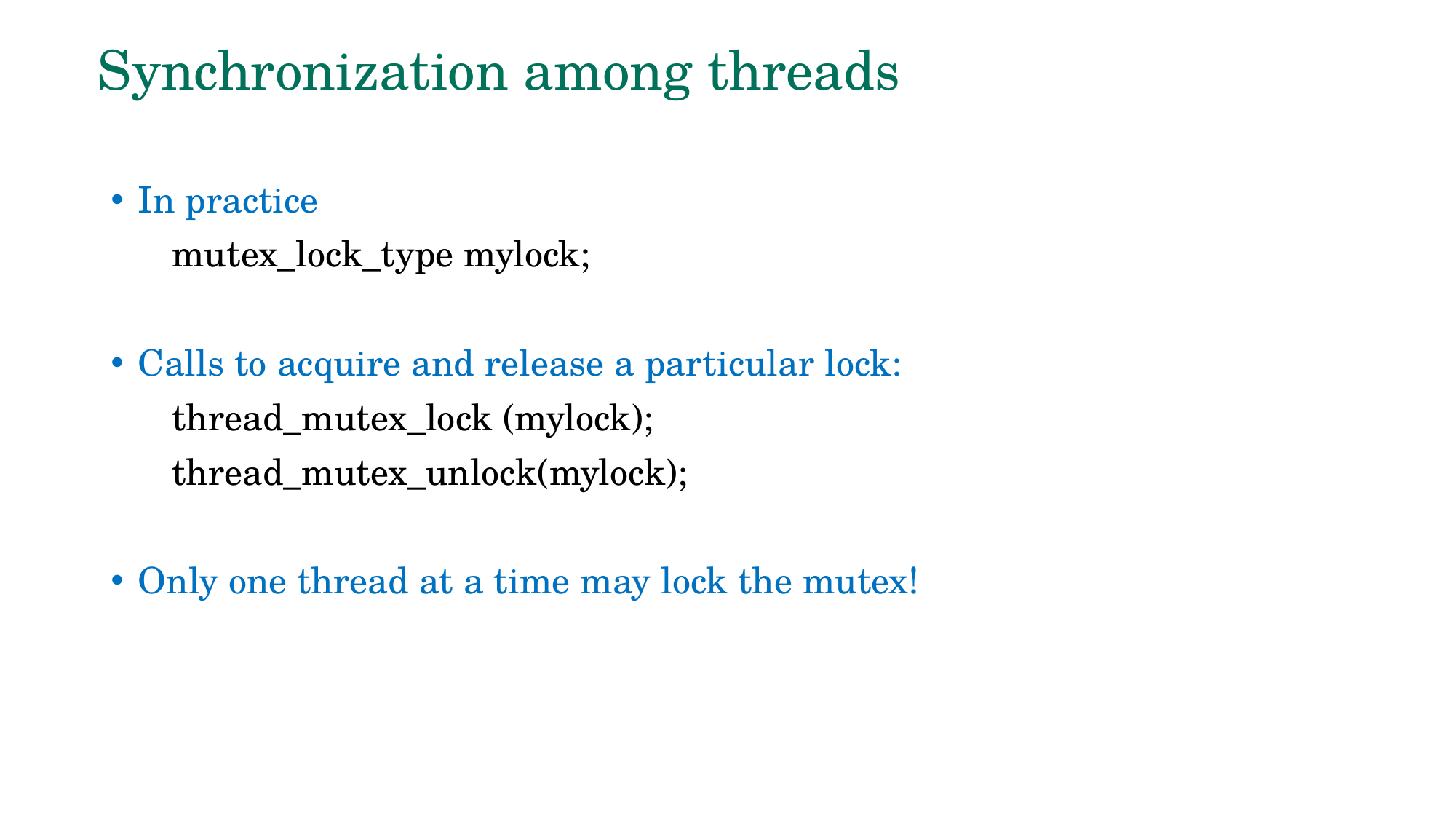

# Synchronization among threads
In practice
      mutex_lock_type mylock;

Calls to acquire and release a particular lock:
      thread_mutex_lock (mylock);
      thread_mutex_unlock(mylock);

Only one thread at a time may lock the mutex!